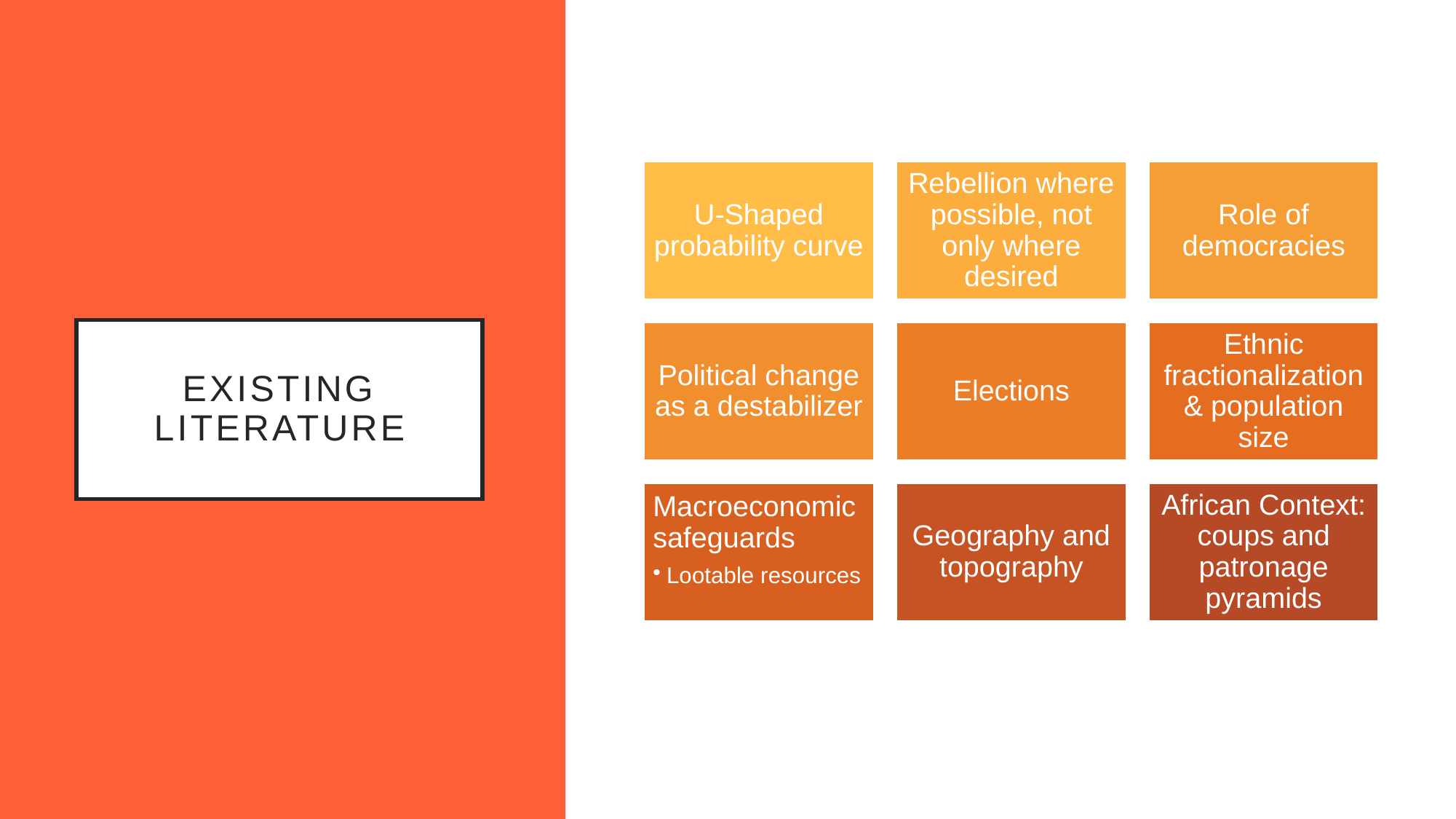

U-Shaped probability curve
Rebellion where possible, not only where desired
Role of democracies
Political change as a destabilizer
Elections
Ethnic fractionalization & population size
Macroeconomic safeguards
Lootable resources
Geography and topography
African Context: coups and patronage pyramids
# Existing Literature